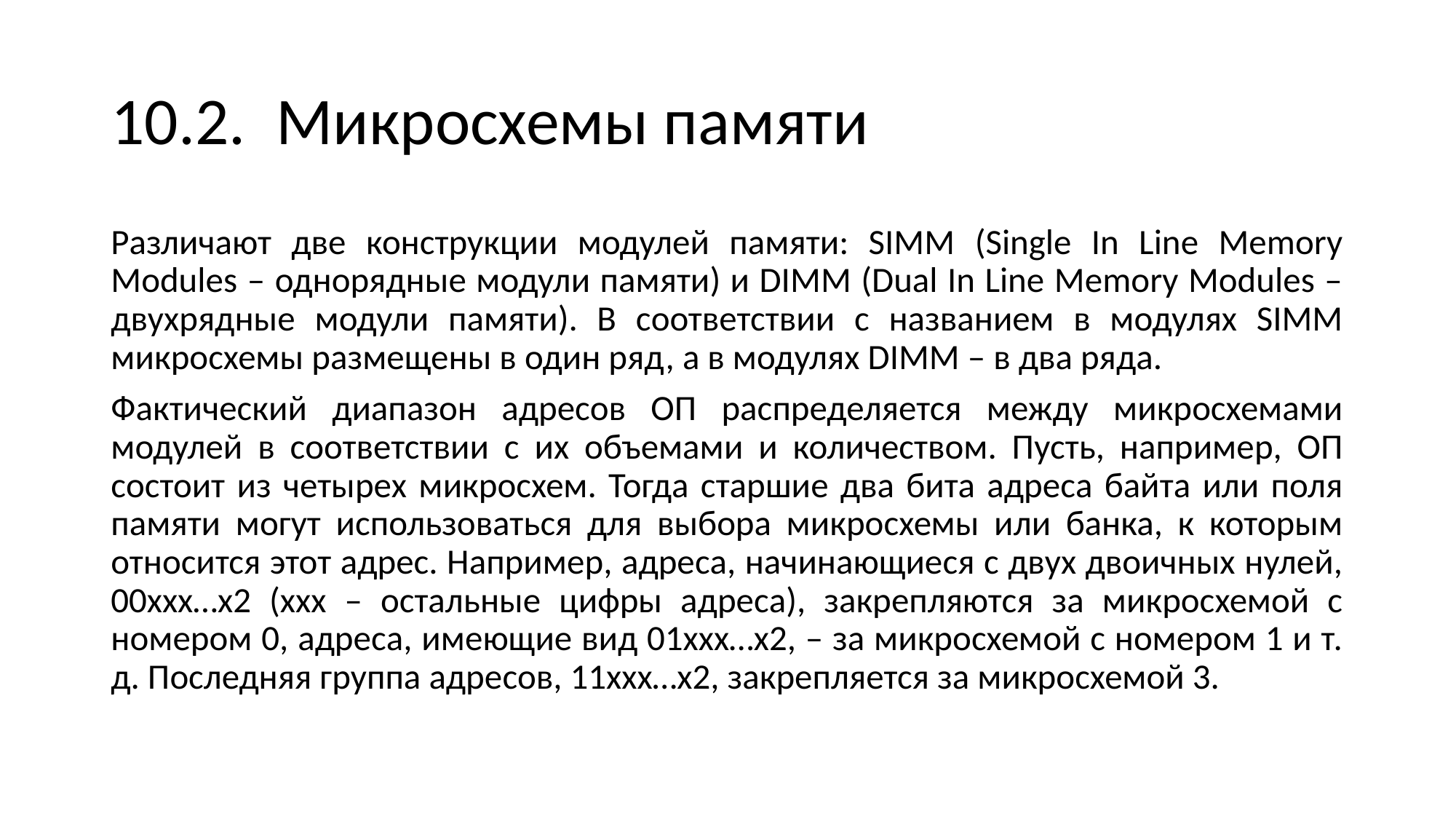

# 10.2.  Микросхемы памяти
Различают две конструкции модулей памяти: SIMM (Single In Line Memory Modules – однорядные модули памяти) и DIMM (Dual In Line Memory Modules – двухрядные модули памяти). В соответствии с названием в модулях SIMM микросхемы размещены в один ряд, а в модулях DIMM – в два ряда.
Фактический диапазон адресов ОП распределяется между микросхемами модулей в соответствии с их объемами и количеством. Пусть, например, ОП состоит из четырех микросхем. Тогда старшие два бита адреса байта или поля памяти могут использоваться для выбора микросхемы или банка, к которым относится этот адрес. Например, адреса, начинающиеся с двух двоичных нулей, 00xxx…x2 (xxx – остальные цифры адреса), закрепляются за микросхемой с номером 0, адреса, имеющие вид 01ххх…х2, – за микросхемой с номером 1 и т. д. Последняя группа адресов, 11ххх…х2, закрепляется за микросхемой 3.